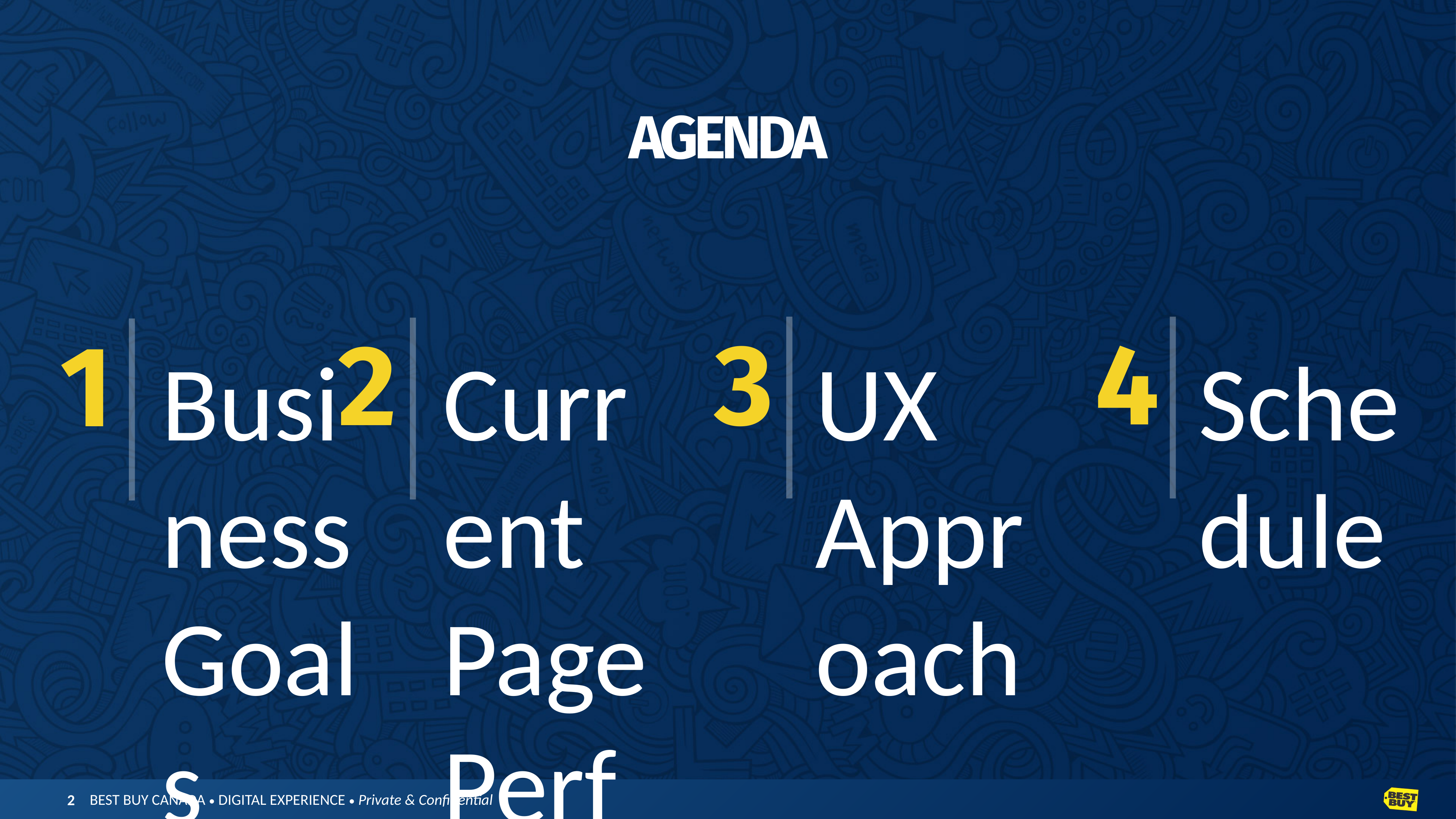

AGENDA
4
3
2
1

Business
Goals
Current Page Performance
UX Approach
Schedule
2